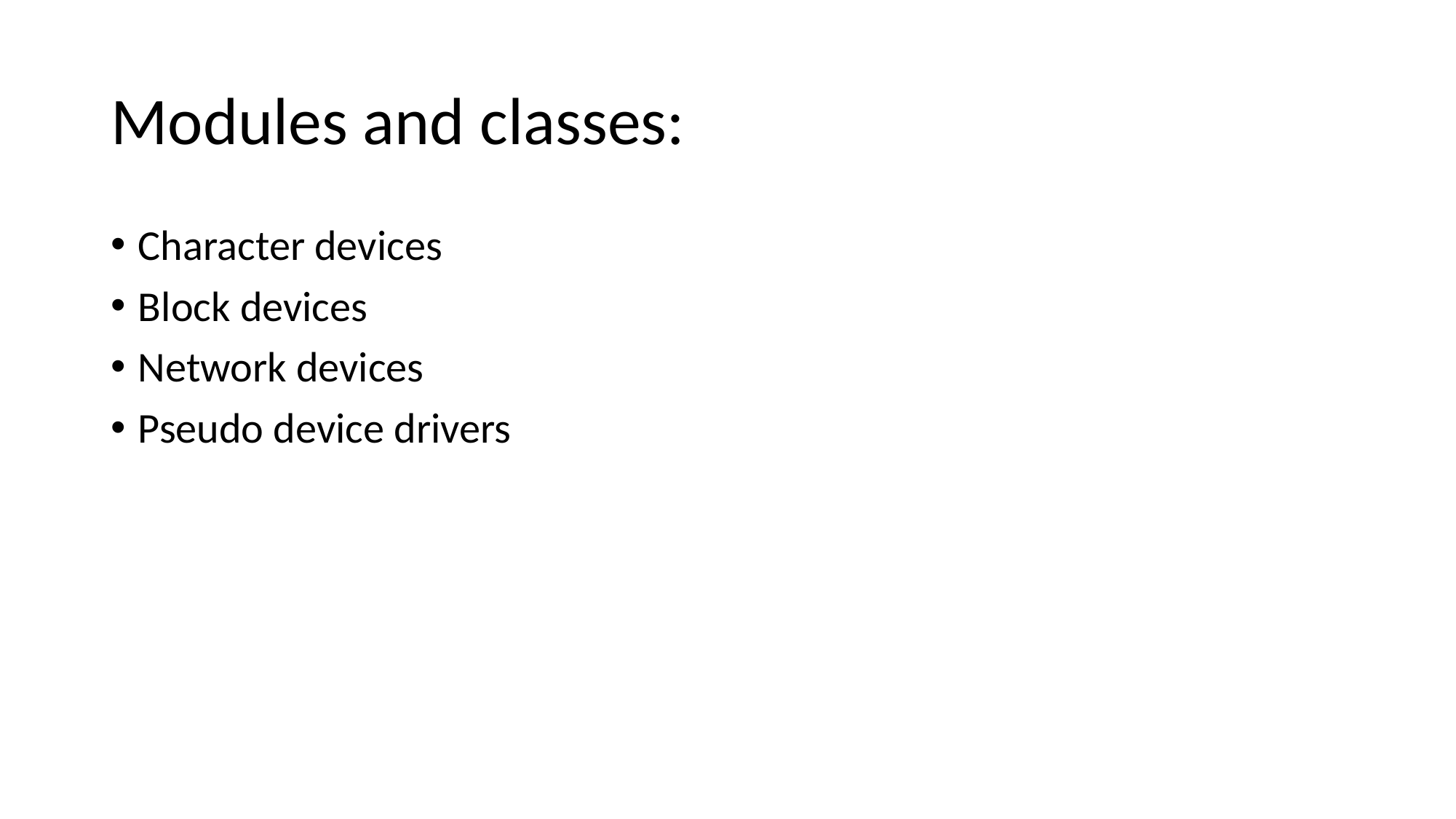

# Modules and classes:
Character devices
Block devices
Network devices
Pseudo device drivers